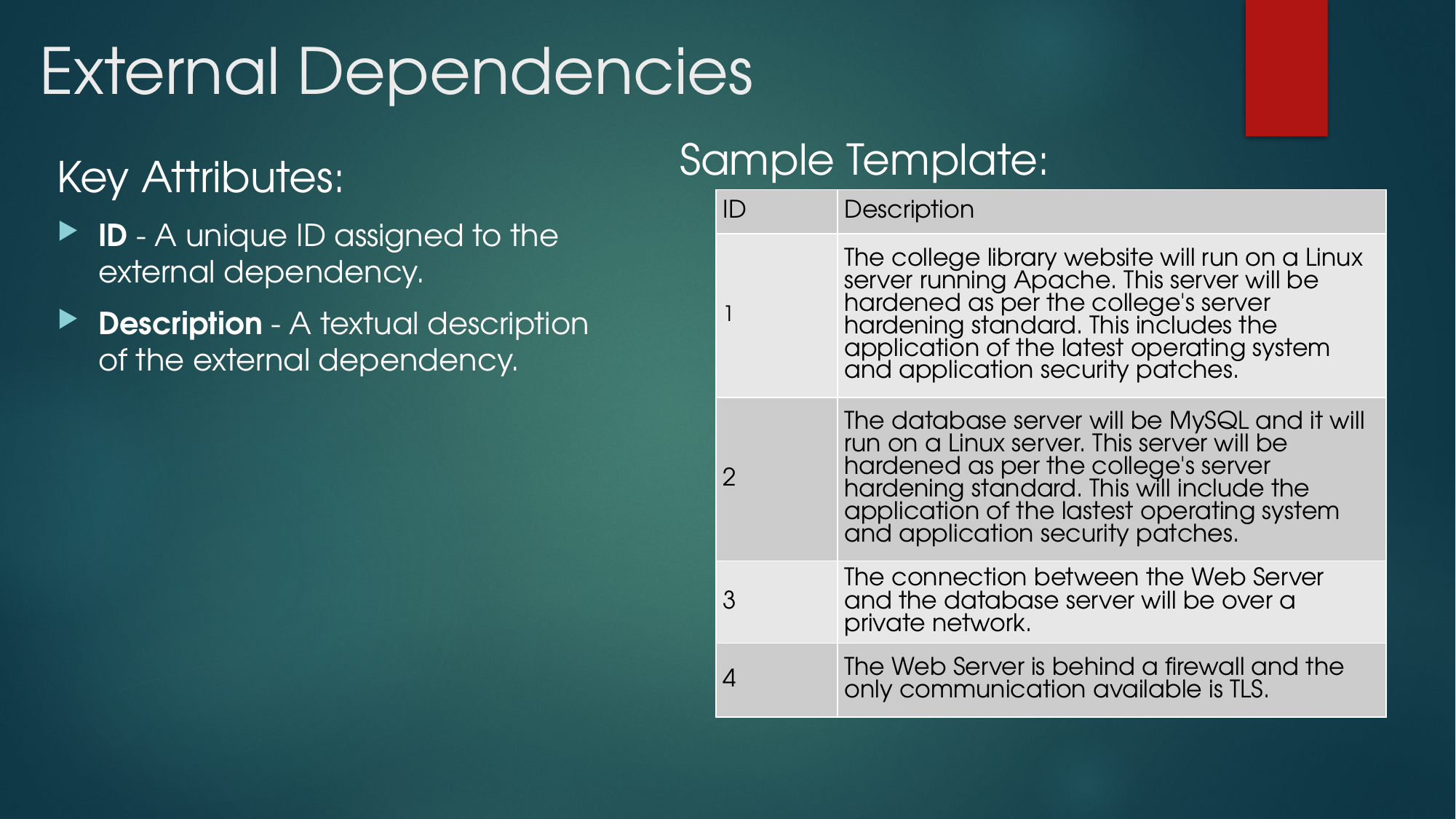

# External Dependencies
Sample Template:
Key Attributes:
ID - A unique ID assigned to the external dependency.
Description - A textual description of the external dependency.

| ID | Description |
| --- | --- |
| 1 | The college library website will run on a Linux server running Apache. This server will be hardened as per the college's server hardening standard. This includes the application of the latest operating system and application security patches. |
| 2 | The database server will be MySQL and it will run on a Linux server. This server will be hardened as per the college's server hardening standard. This will include the application of the lastest operating system and application security patches. |
| 3 | The connection between the Web Server and the database server will be over a private network. |
| 4 | The Web Server is behind a firewall and the only communication available is TLS. |